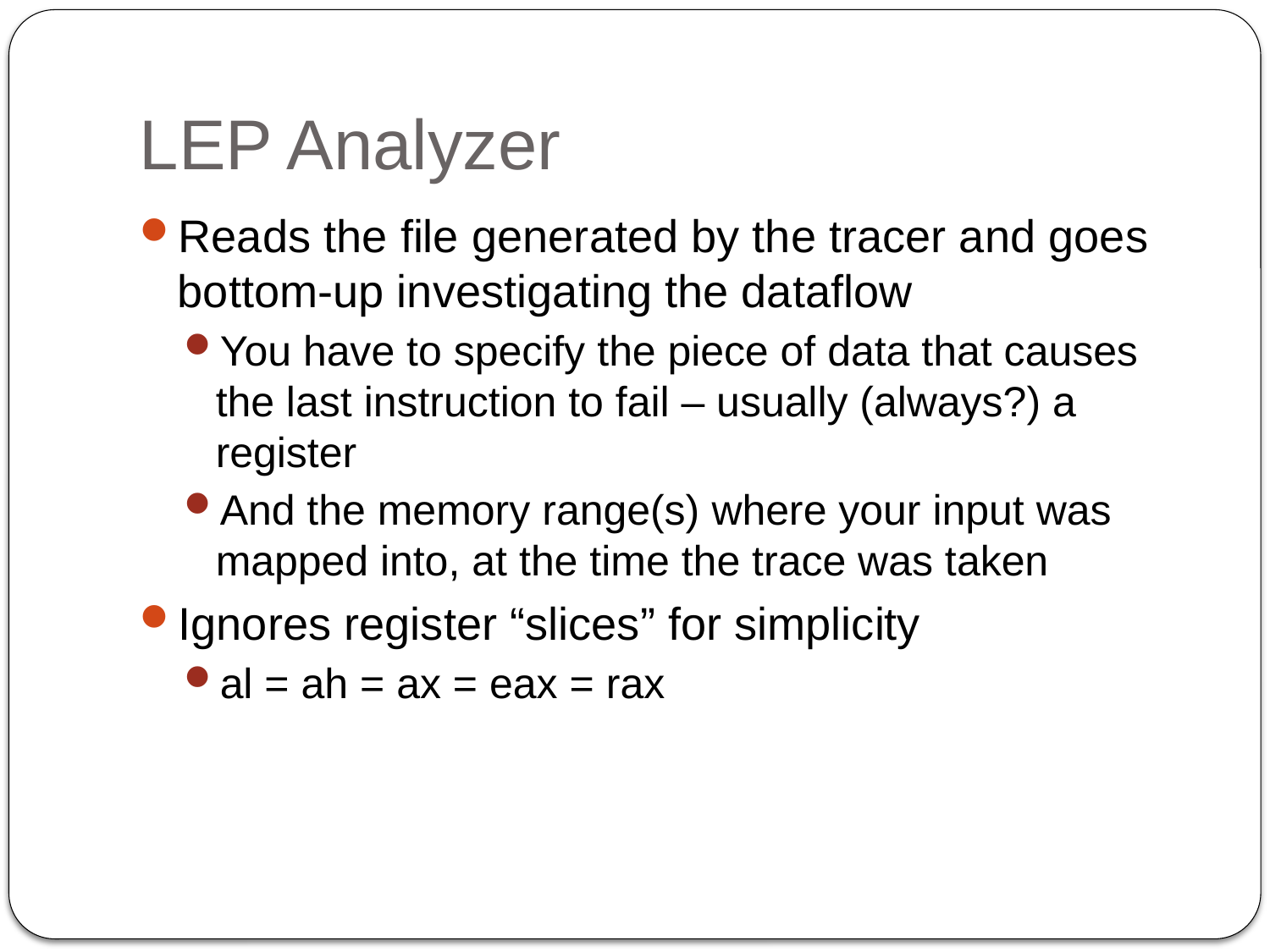

# LEP Analyzer
Reads the file generated by the tracer and goes bottom-up investigating the dataflow
You have to specify the piece of data that causes the last instruction to fail – usually (always?) a register
And the memory range(s) where your input was mapped into, at the time the trace was taken
Ignores register “slices” for simplicity
al = ah = ax = eax = rax